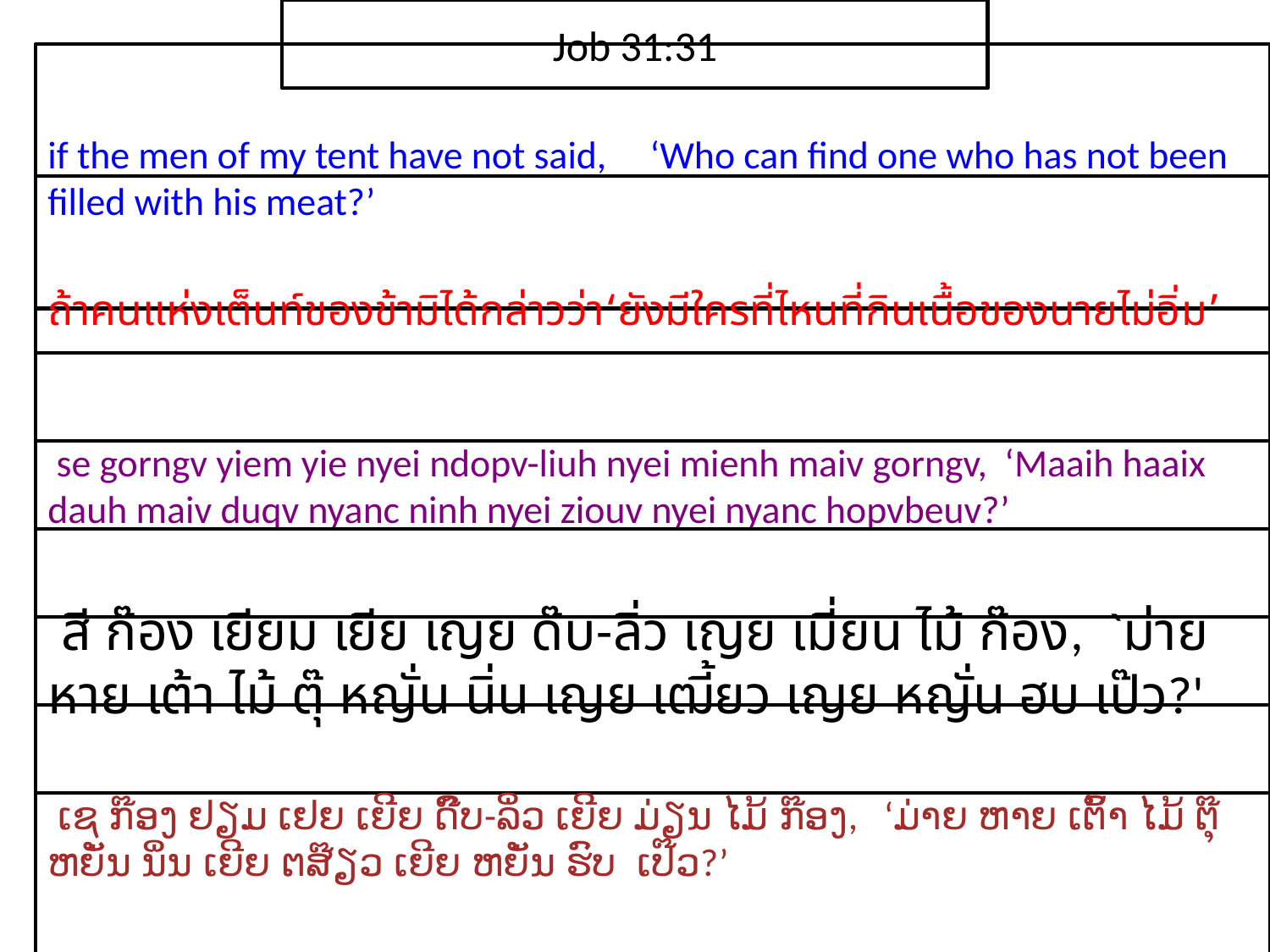

Job 31:31
if the men of my tent have not said,     ‘Who can find one who has not been filled with his meat?’
ถ้า​คน​แห่ง​เต็นท์​ของ​ข้า​มิได้​กล่าว​ว่า‘ยัง​มี​ใคร​ที่​ไหน​ที่​กิน​เนื้อ​ของ​นาย​ไม่​อิ่ม’
 se gorngv yiem yie nyei ndopv-liuh nyei mienh maiv gorngv,  ‘Maaih haaix dauh maiv duqv nyanc ninh nyei ziouv nyei nyanc hopvbeuv?’
 สี ก๊อง เยียม เยีย เญย ด๊บ-ลิ่ว เญย เมี่ยน ไม้ ก๊อง,  `ม่าย หาย เต้า ไม้ ตุ๊ หญั่น นิ่น เญย เฒี้ยว เญย หญั่น ฮบ เป๊ว?'
 ເຊ ກ໊ອງ ຢຽມ ເຢຍ ເຍີຍ ດົ໊ບ-ລິ່ວ ເຍີຍ ມ່ຽນ ໄມ້ ກ໊ອງ,   ‘ມ່າຍ ຫາຍ ເຕົ້າ ໄມ້ ຕຸ໊ ຫຍັ່ນ ນິ່ນ ເຍີຍ ຕສ໊ຽວ ເຍີຍ ຫຍັ່ນ ຮົບ  ເປ໊ວ?’